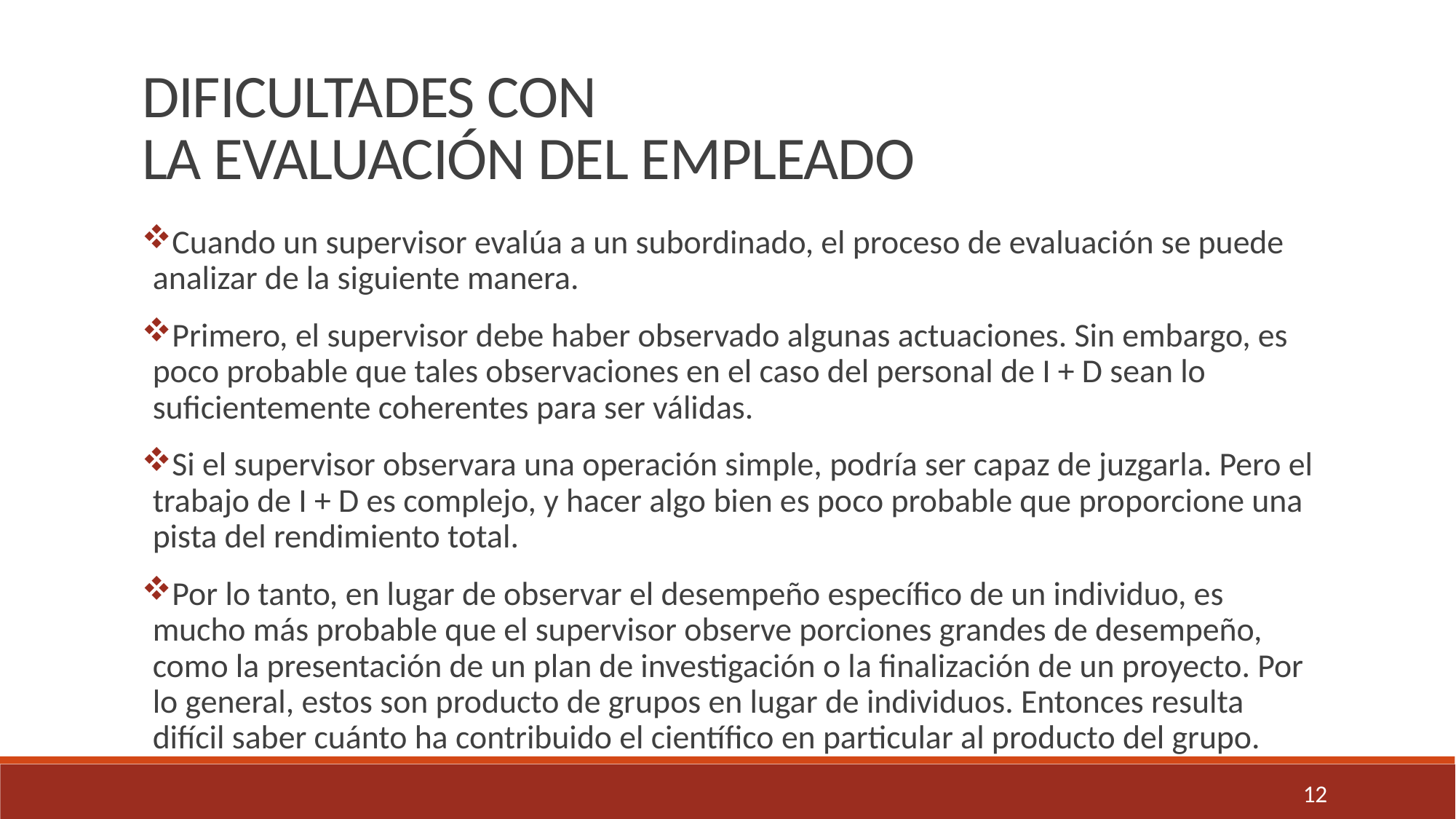

DIFICULTADES CON
LA EVALUACIÓN DEL EMPLEADO
Cuando un supervisor evalúa a un subordinado, el proceso de evaluación se puede analizar de la siguiente manera.
Primero, el supervisor debe haber observado algunas actuaciones. Sin embargo, es poco probable que tales observaciones en el caso del personal de I + D sean lo suficientemente coherentes para ser válidas.
Si el supervisor observara una operación simple, podría ser capaz de juzgarla. Pero el trabajo de I + D es complejo, y hacer algo bien es poco probable que proporcione una pista del rendimiento total.
Por lo tanto, en lugar de observar el desempeño específico de un individuo, es mucho más probable que el supervisor observe porciones grandes de desempeño, como la presentación de un plan de investigación o la finalización de un proyecto. Por lo general, estos son producto de grupos en lugar de individuos. Entonces resulta difícil saber cuánto ha contribuido el científico en particular al producto del grupo.
12